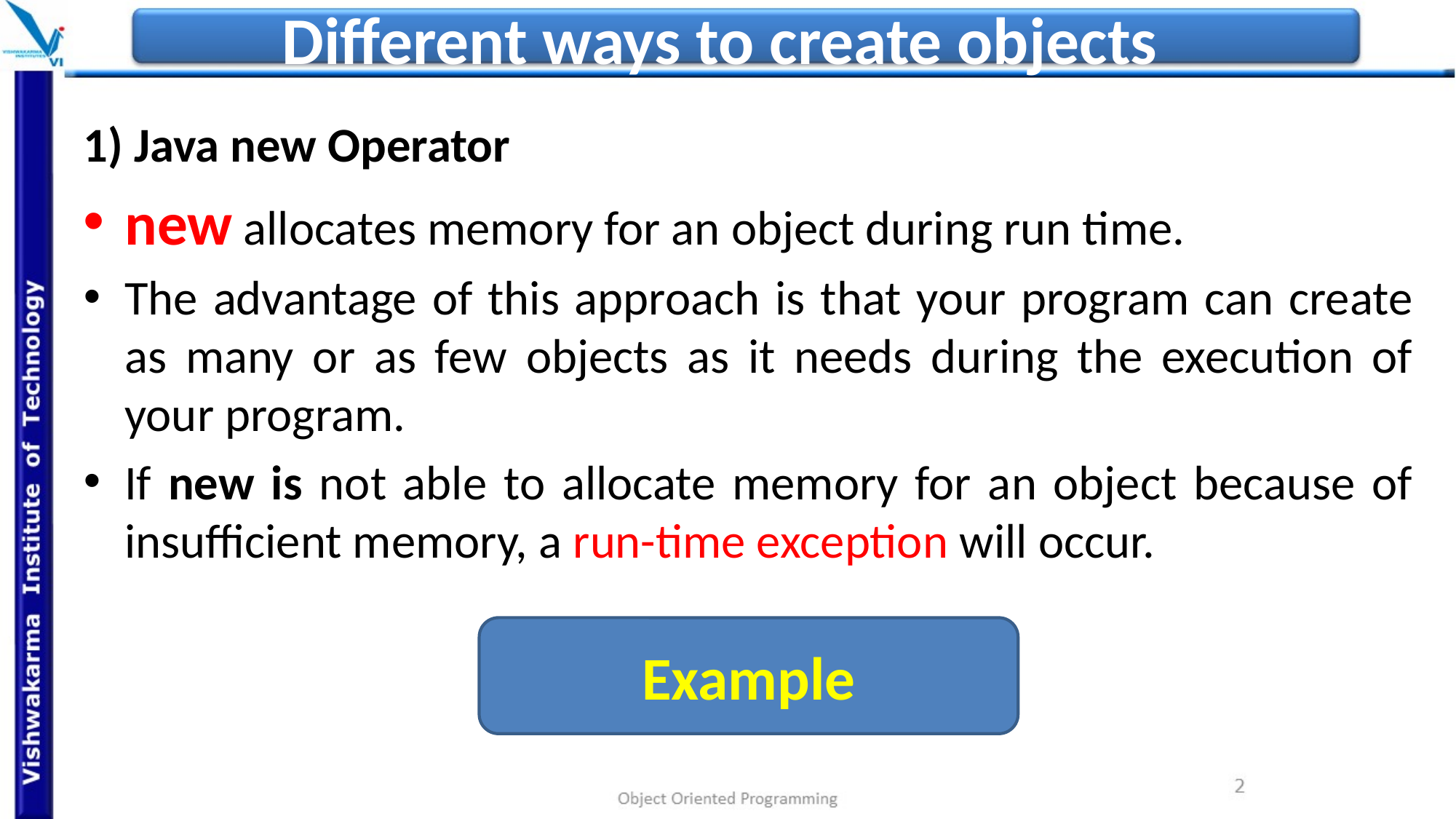

# Different ways to create objects
1) Java new Operator
new allocates memory for an object during run time.
The advantage of this approach is that your program can create as many or as few objects as it needs during the execution of your program.
If new is not able to allocate memory for an object because of insufficient memory, a run-time exception will occur.
Example